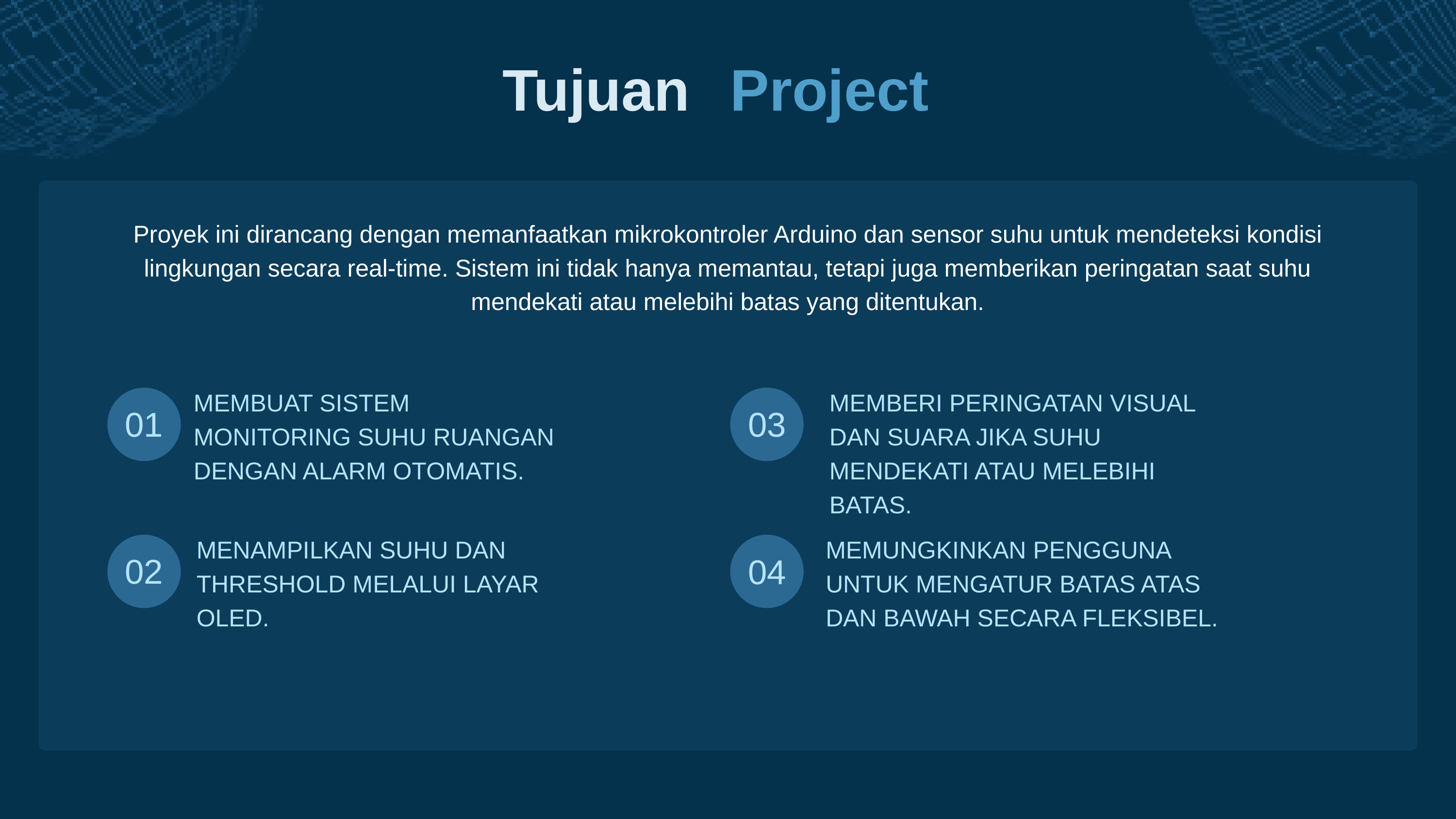

Tujuan
Project

Proyek ini dirancang dengan memanfaatkan mikrokontroler Arduino dan sensor suhu untuk mendeteksi kondisi lingkungan secara real-time. Sistem ini tidak hanya memantau, tetapi juga memberikan peringatan saat suhu mendekati atau melebihi batas yang ditentukan.
MEMBUAT SISTEM MONITORING SUHU RUANGAN DENGAN ALARM OTOMATIS.
MEMBERI PERINGATAN VISUAL DAN SUARA JIKA SUHU MENDEKATI ATAU MELEBIHI BATAS.

01
03
MENAMPILKAN SUHU DAN THRESHOLD MELALUI LAYAR OLED.
MEMUNGKINKAN PENGGUNA UNTUK MENGATUR BATAS ATAS DAN BAWAH SECARA FLEKSIBEL.

02
04